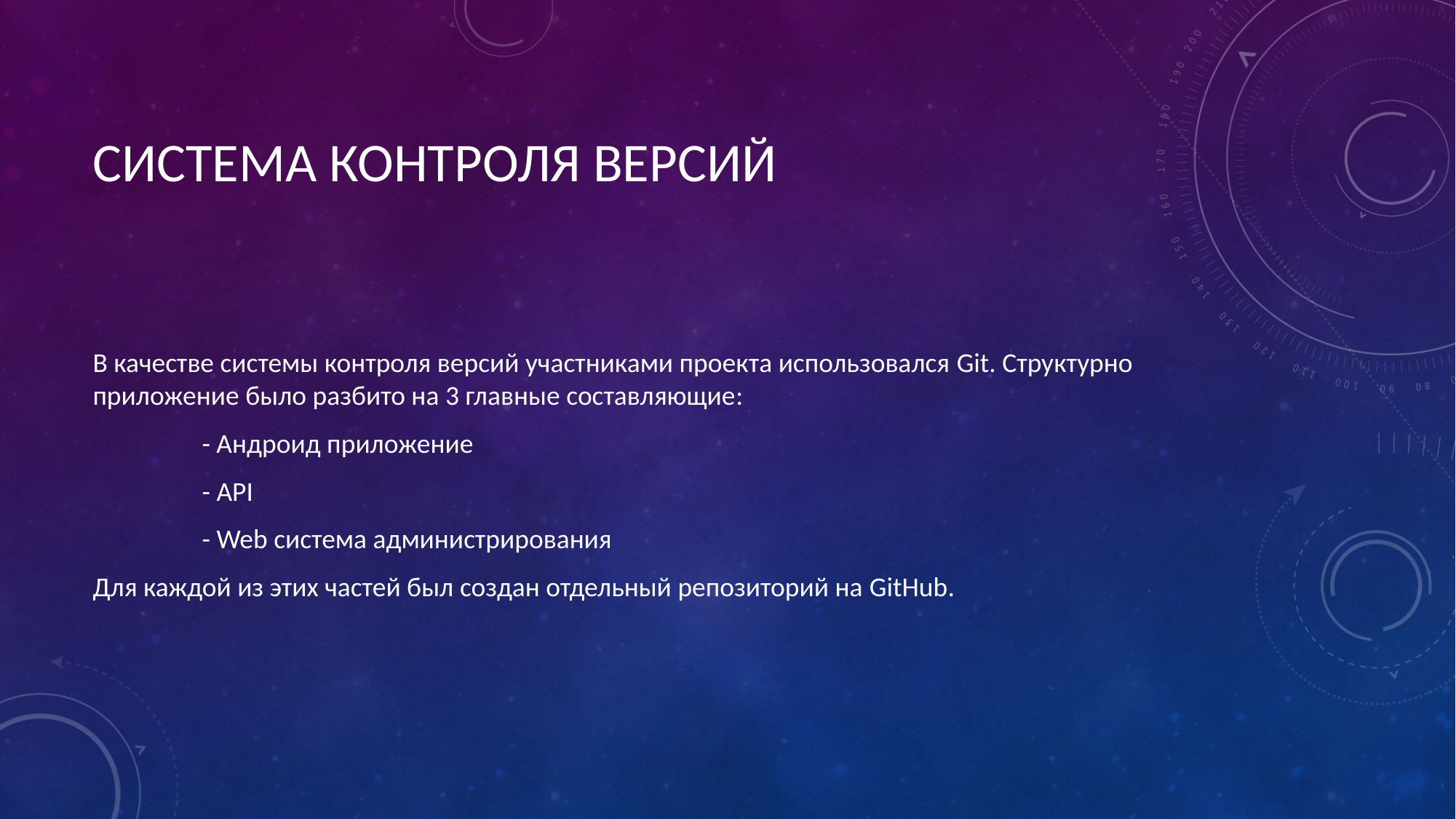

# Система контроля версий
В качестве системы контроля версий участниками проекта использовался Git. Структурно приложение было разбито на 3 главные составляющие:
	- Андроид приложение
	- API
	- Web система администрирования
Для каждой из этих частей был создан отдельный репозиторий на GitHub.